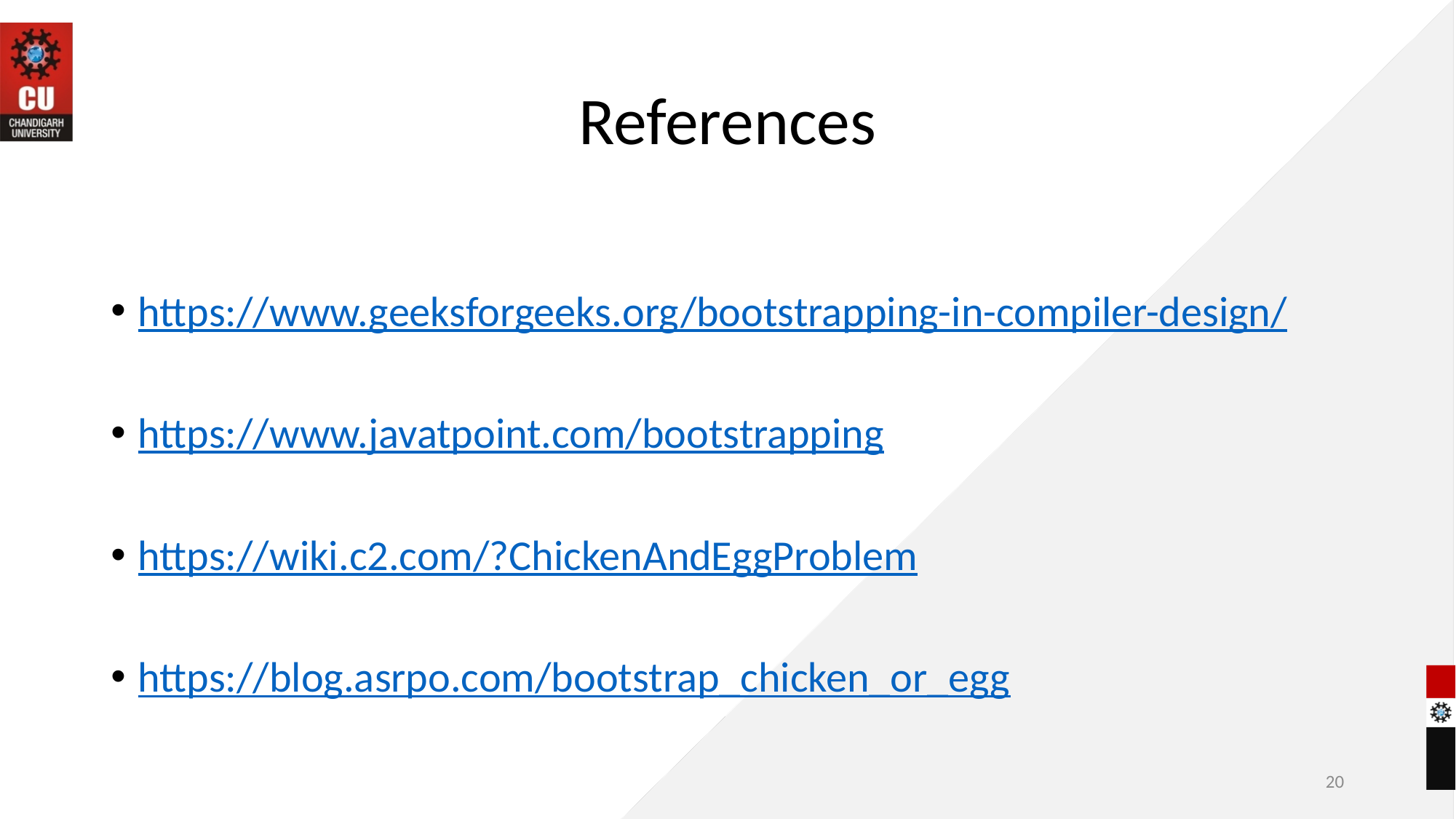

# References

https://www.geeksforgeeks.org/bootstrapping-in-compiler-design/

https://www.javatpoint.com/bootstrapping

https://wiki.c2.com/?ChickenAndEggProblem

https://blog.asrpo.com/bootstrap_chicken_or_egg

20